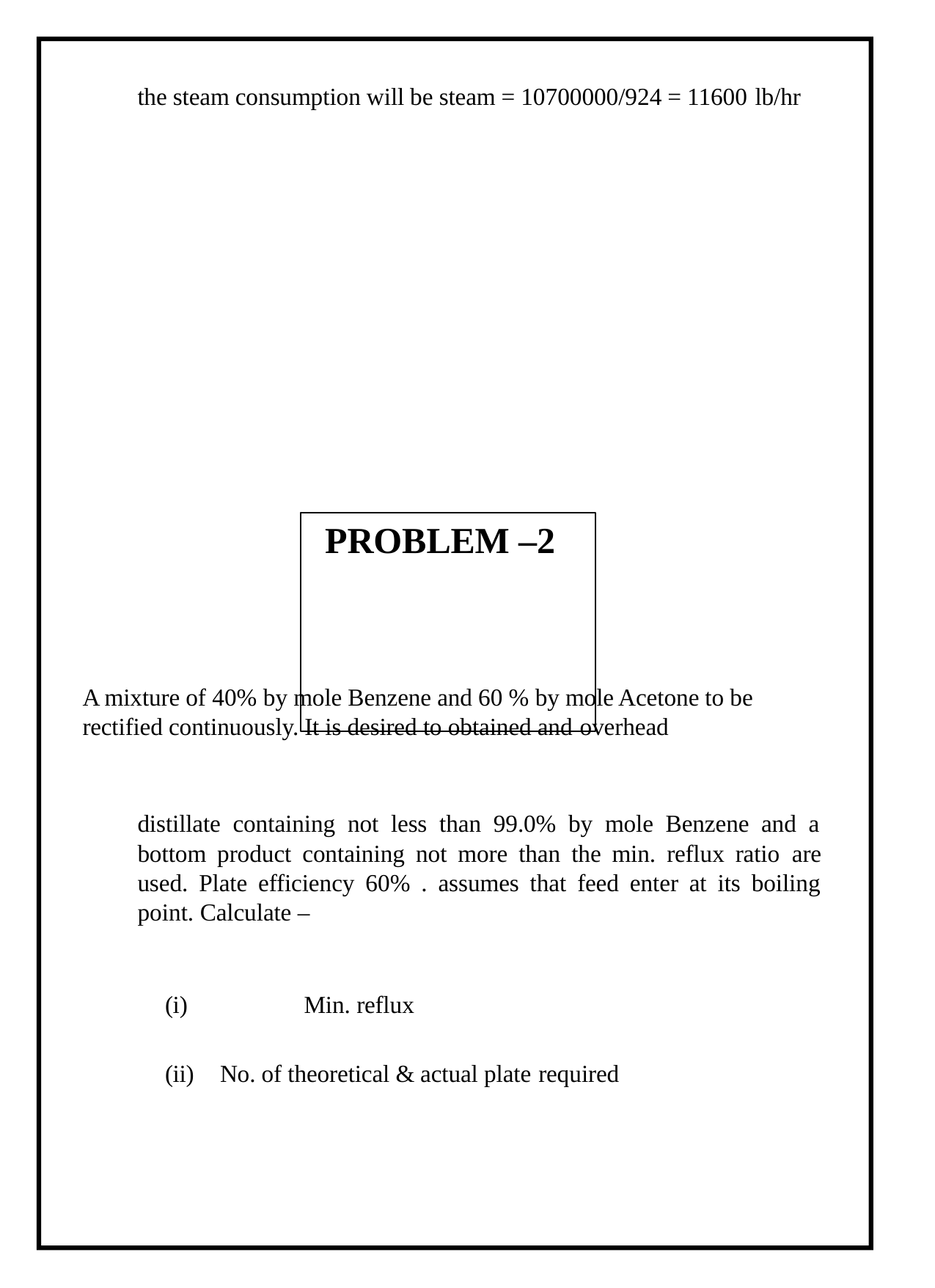

the steam consumption will be steam = 10700000/924 = 11600 lb/hr
# PROBLEM –2
A mixture of 40% by mole Benzene and 60 % by mole Acetone to be  rectified continuously. It is desired to obtained and overhead

distillate containing not less than 99.0% by mole Benzene and a  bottom product containing not more than the min. reflux ratio are  used. Plate efficiency 60% . assumes that feed enter at its boiling  point. Calculate –

(i)	Min. reflux
(ii)
No. of theoretical & actual plate required